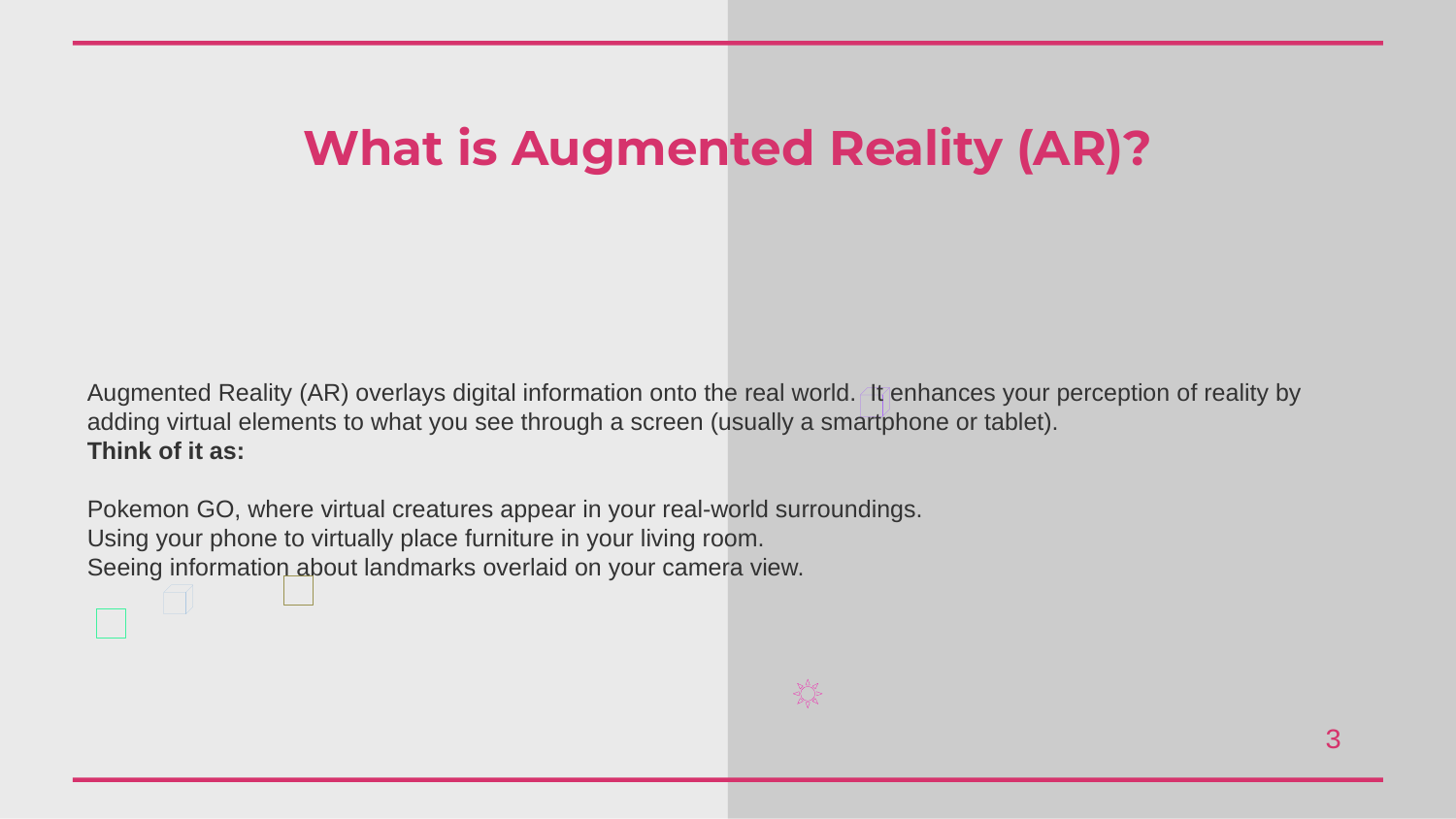

What is Augmented Reality (AR)?
Augmented Reality (AR) overlays digital information onto the real world.  It enhances your perception of reality by adding virtual elements to what you see through a screen (usually a smartphone or tablet).
Think of it as:

Pokemon GO, where virtual creatures appear in your real-world surroundings.
Using your phone to virtually place furniture in your living room.
Seeing information about landmarks overlaid on your camera view.

3